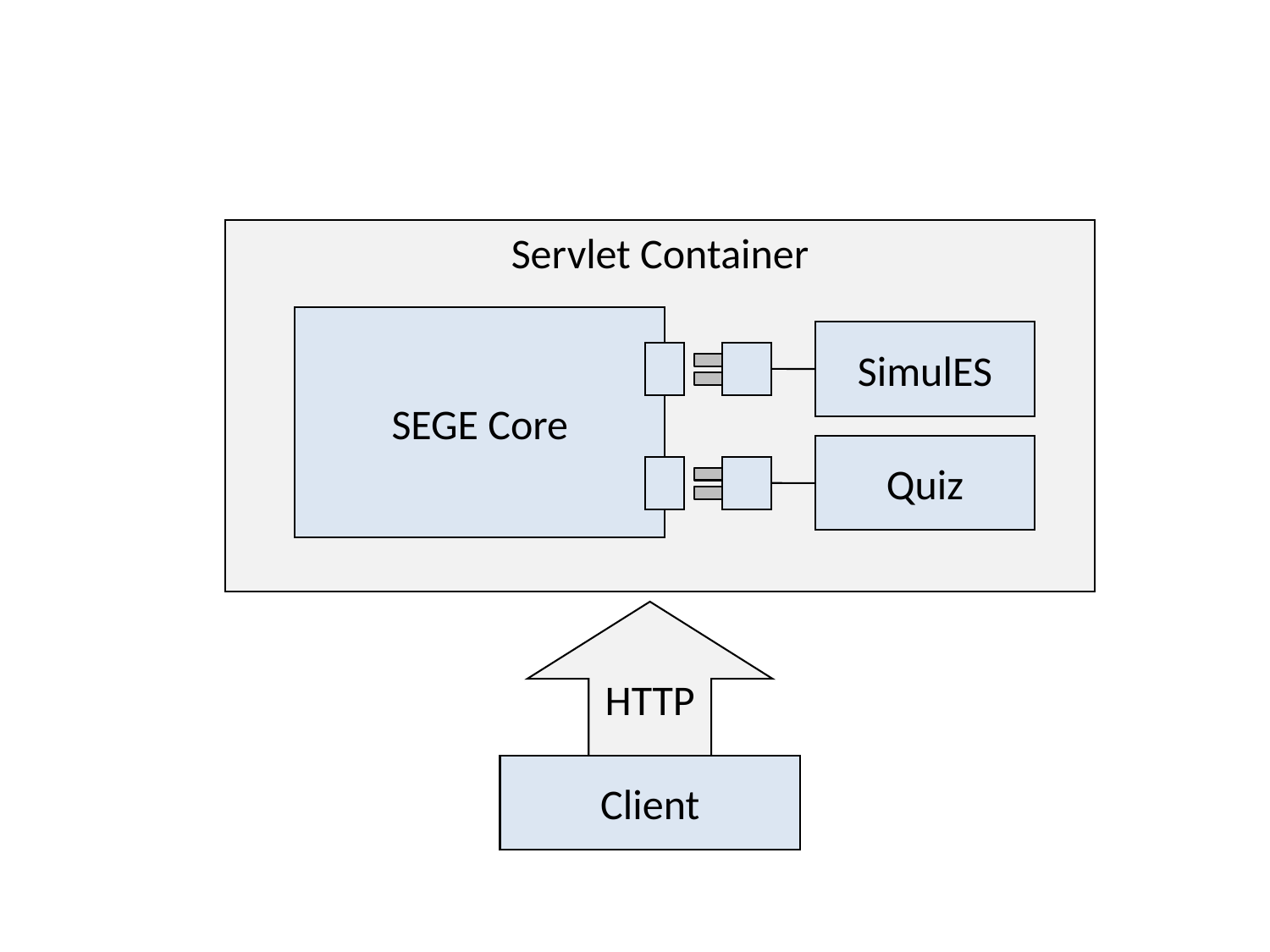

Servlet Container
SEGE Core
SimulES

Quiz

HTTP
Client